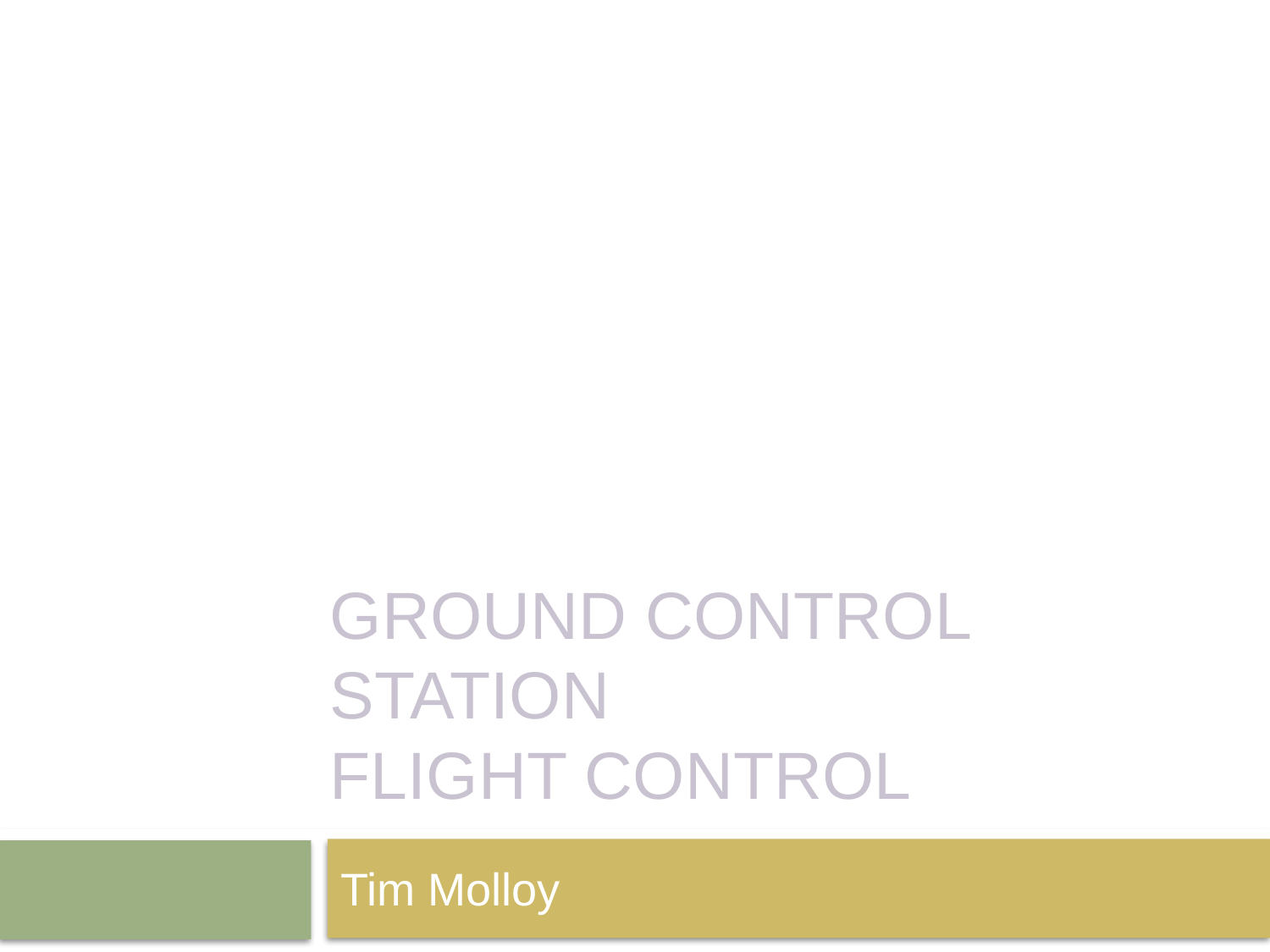

# Ground Control Station Flight control
Tim Molloy